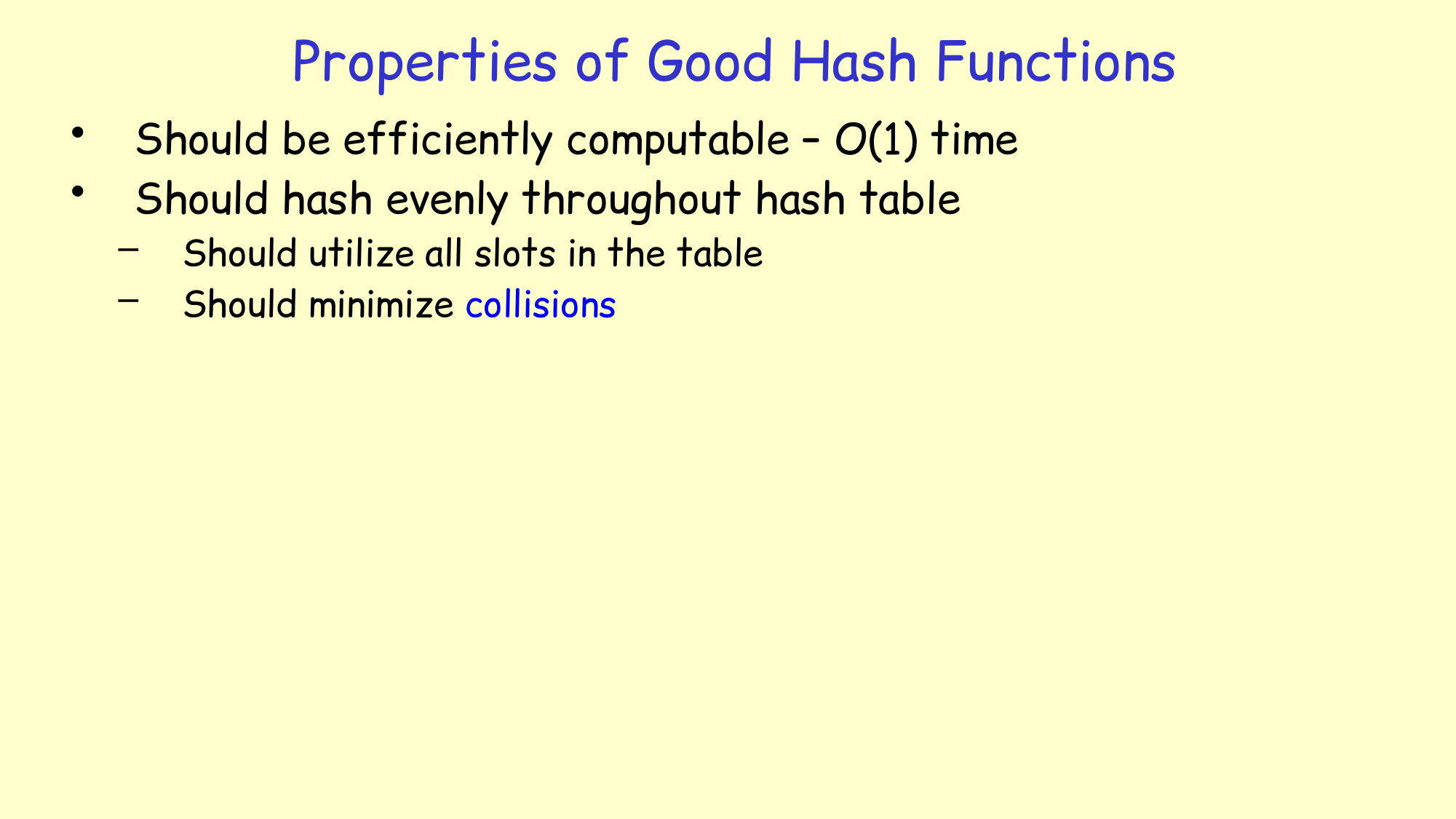

# Properties of Good Hash Functions
Should be efficiently computable – O(1) time
Should hash evenly throughout hash table
Should utilize all slots in the table
Should minimize collisions